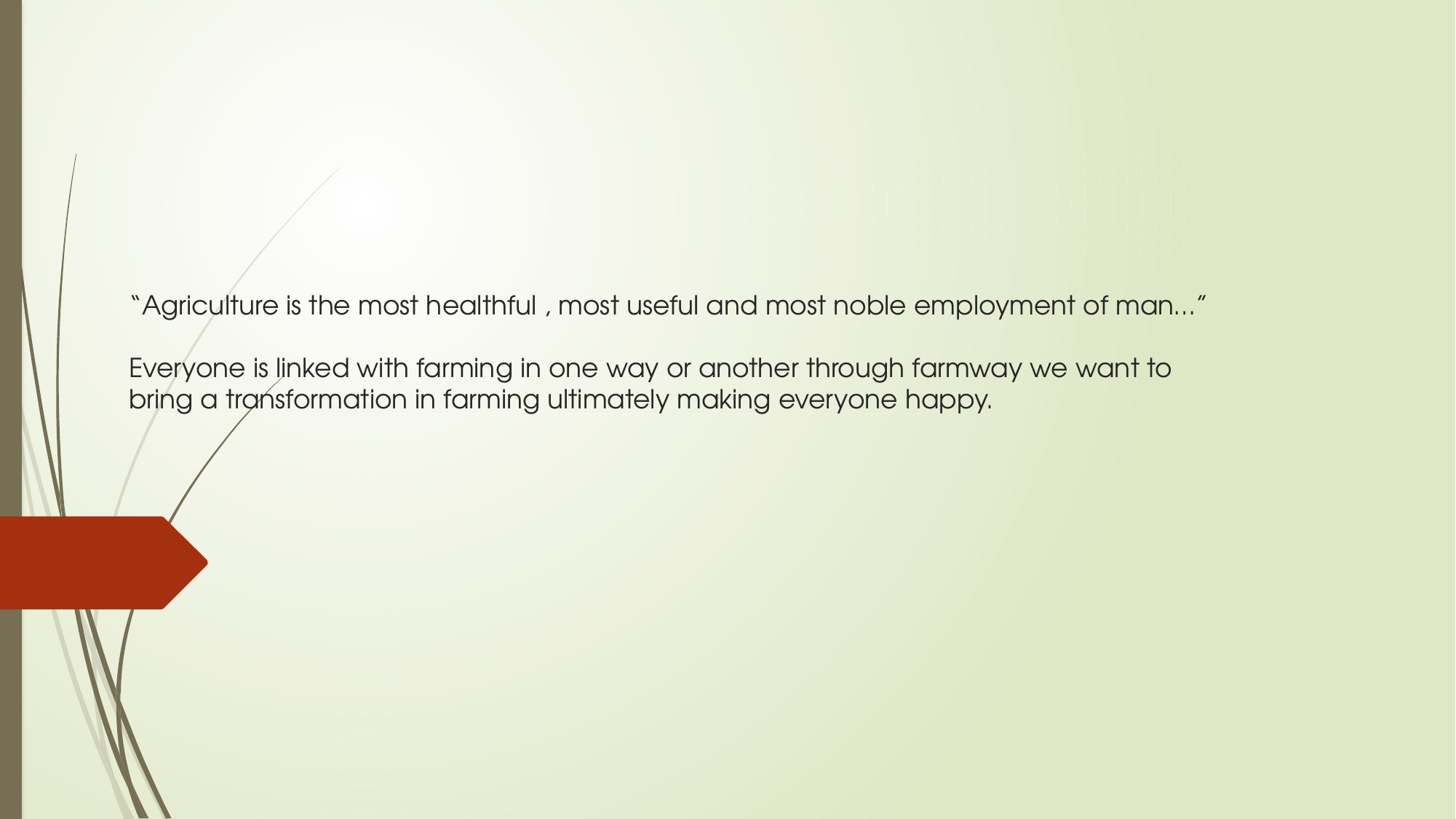

# “Agriculture is the most healthful , most useful and most noble employment of man…” Everyone is linked with farming in one way or another through farmway we want to bring a transformation in farming ultimately making everyone happy.